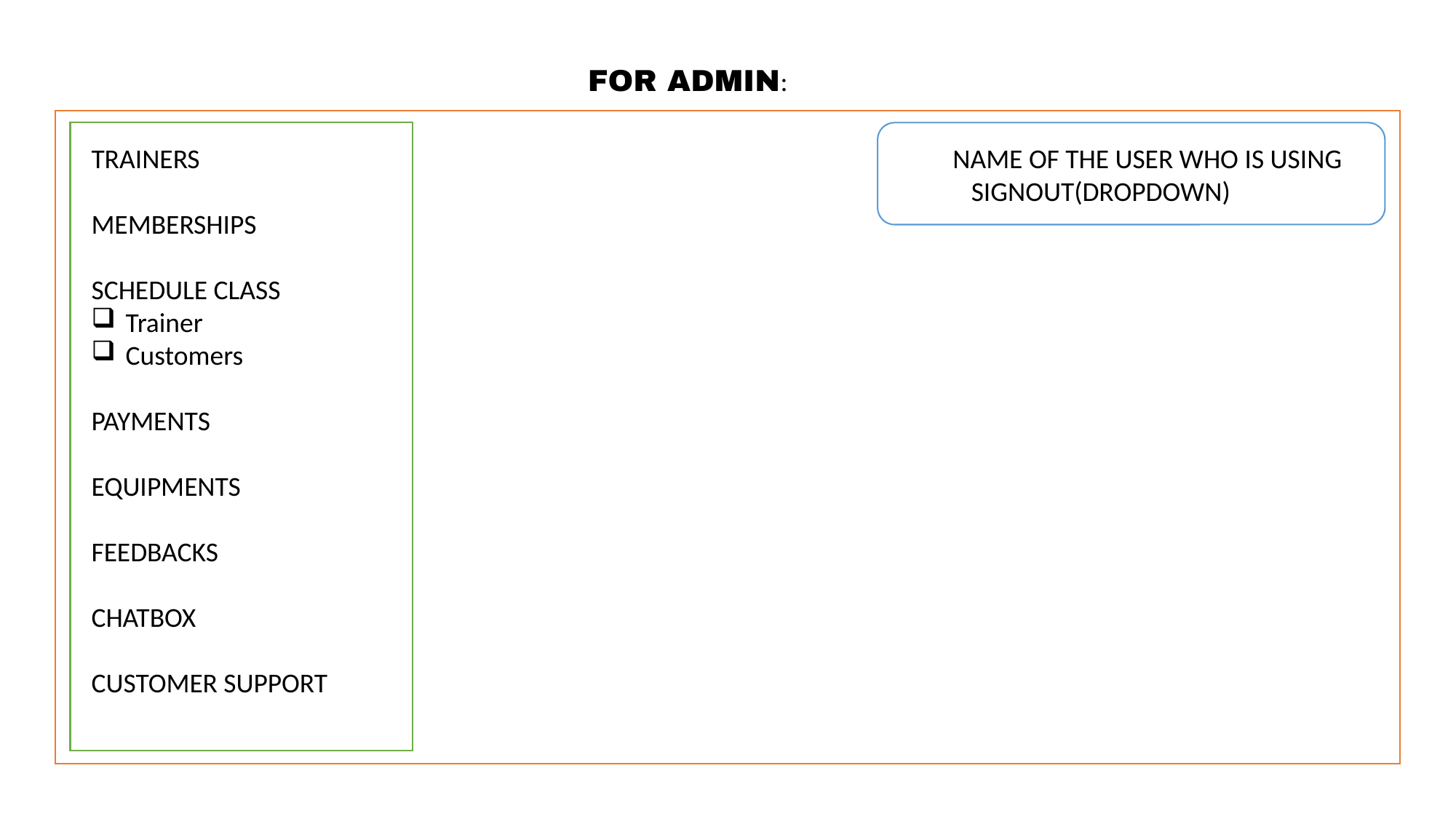

FOR ADMIN:

TRAINERS

MEMBERSHIPS

SCHEDULE CLASS
Trainer
Customers

PAYMENTS

EQUIPMENTS

FEEDBACKS

CHATBOX

CUSTOMER SUPPORT

        NAME OF THE USER WHO IS USING
           SIGNOUT(DROPDOWN)